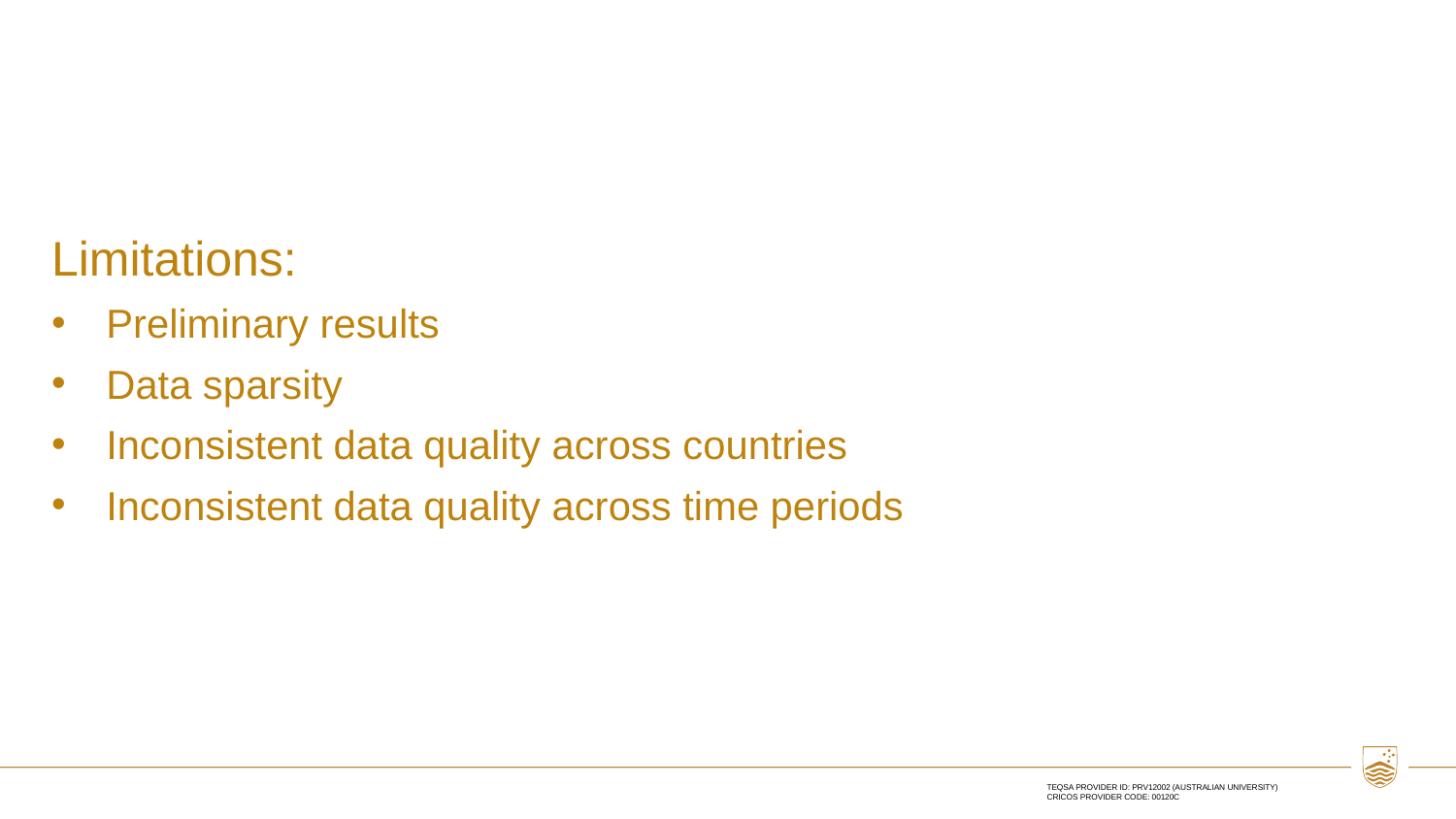

Limitations:
Preliminary results
Data sparsity
Inconsistent data quality across countries
Inconsistent data quality across time periods